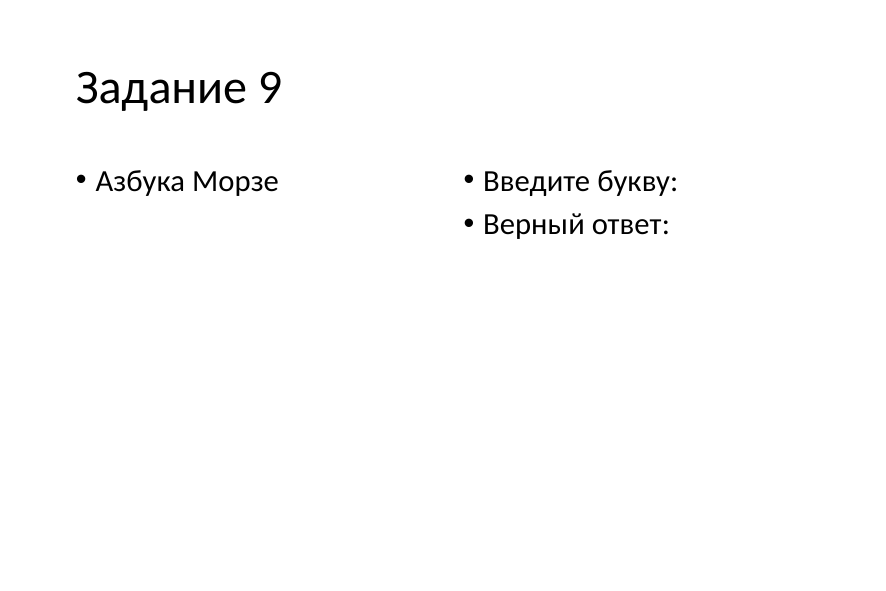

# Задание 9
Азбука Морзе
Введите букву:
Верный ответ: